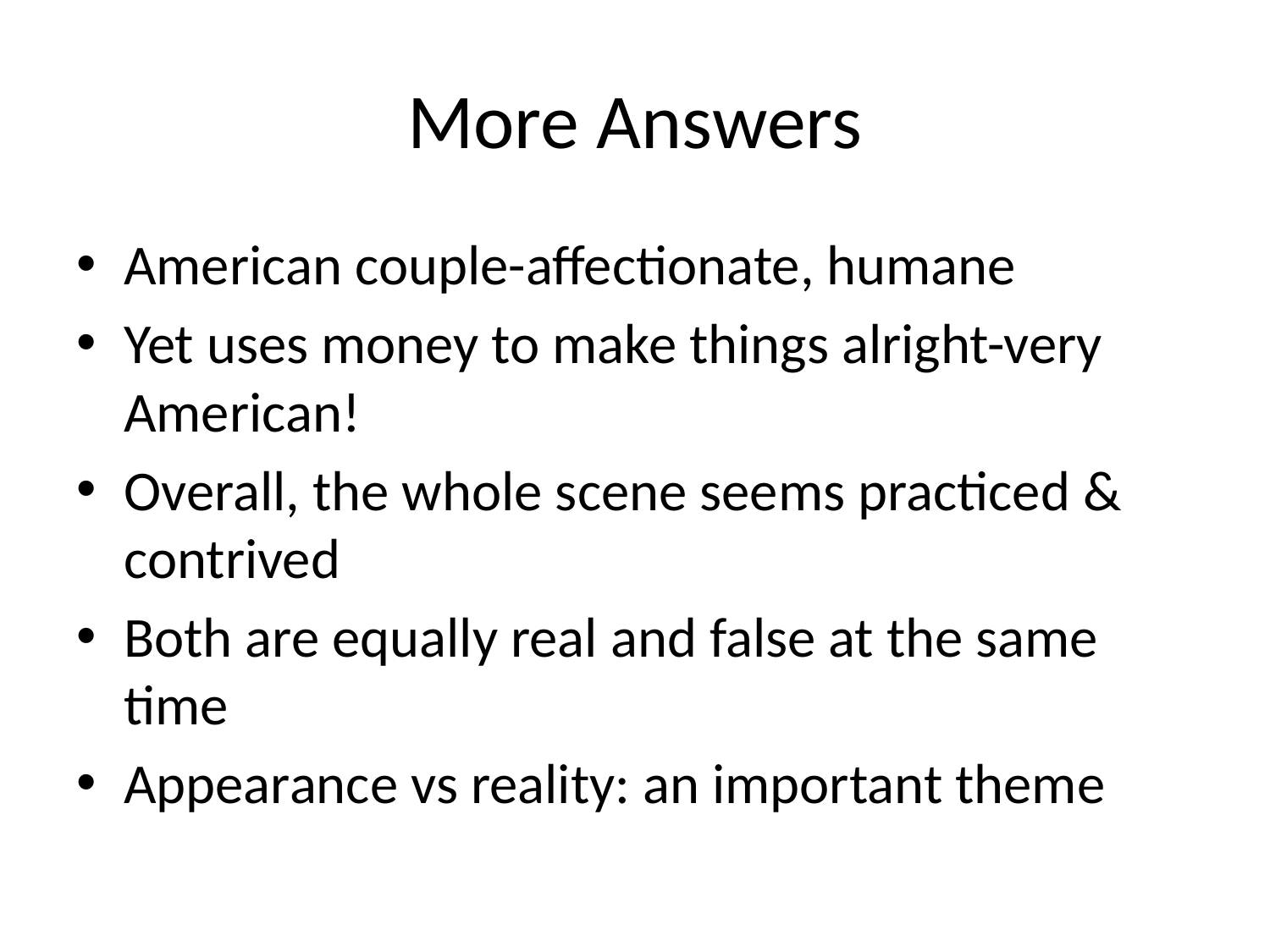

# More Answers
American couple-affectionate, humane
Yet uses money to make things alright-very American!
Overall, the whole scene seems practiced & contrived
Both are equally real and false at the same time
Appearance vs reality: an important theme